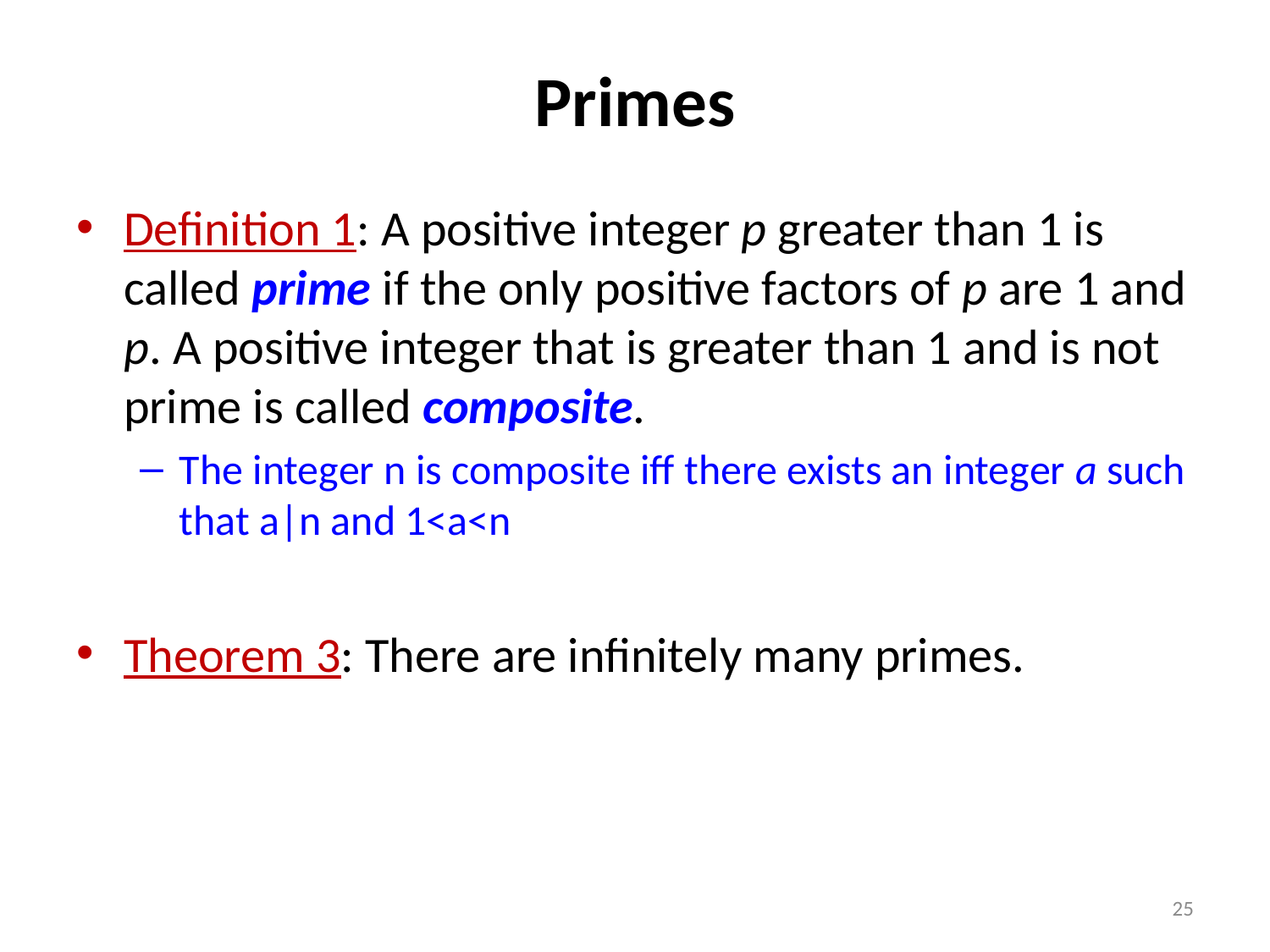

# Primes
Definition 1: A positive integer p greater than 1 is called prime if the only positive factors of p are 1 and p. A positive integer that is greater than 1 and is not prime is called composite.
The integer n is composite iff there exists an integer a such that a|n and 1<a<n

Theorem 3: There are infinitely many primes.

25